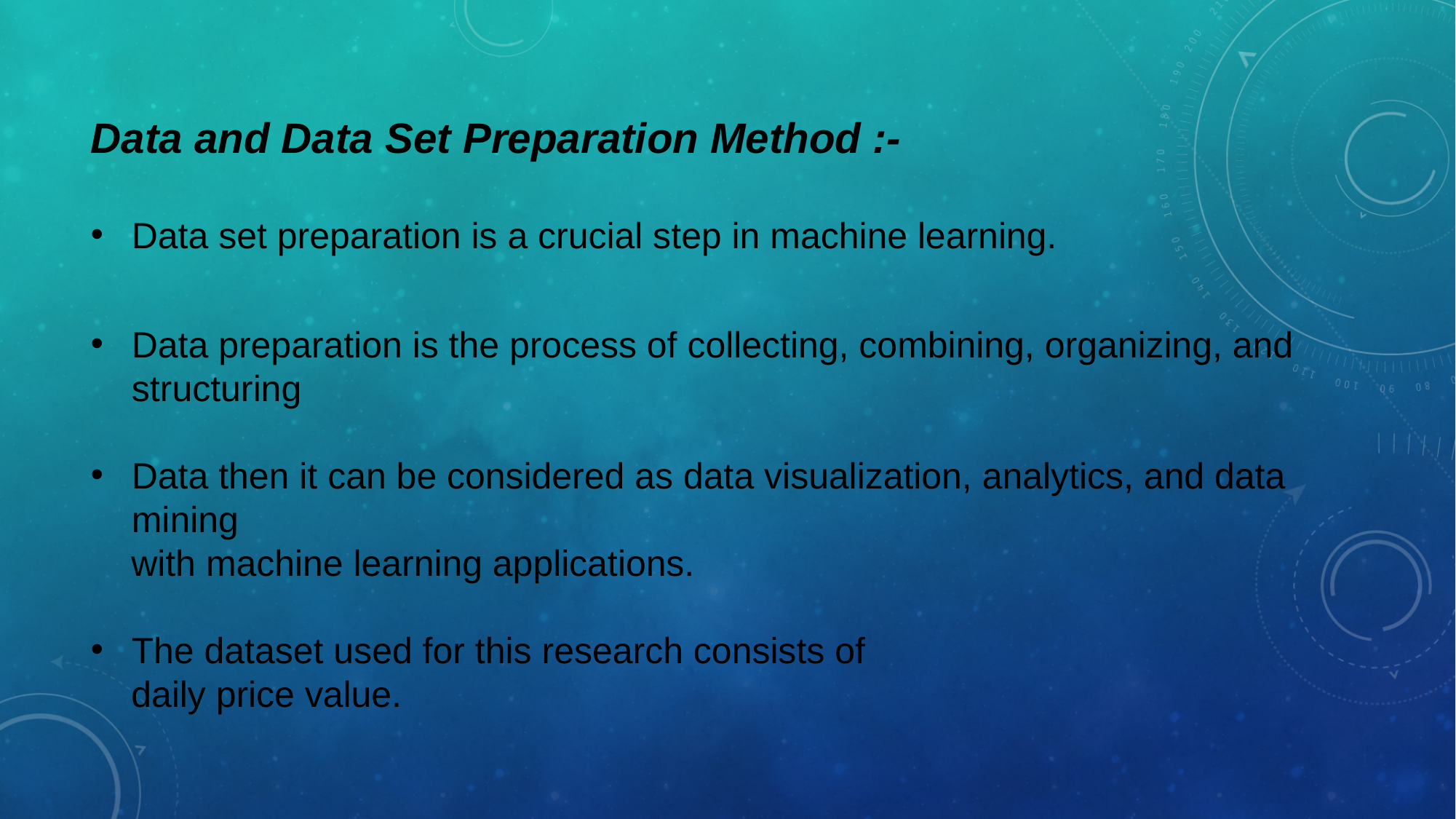

Data and Data Set Preparation Method :-

Data set preparation is a crucial step in machine learning.

Data preparation is the process of collecting, combining, organizing, and structuring

Data then it can be considered as data visualization, analytics, and data mining
    with machine learning applications.

The dataset used for this research consists of
    daily price value.